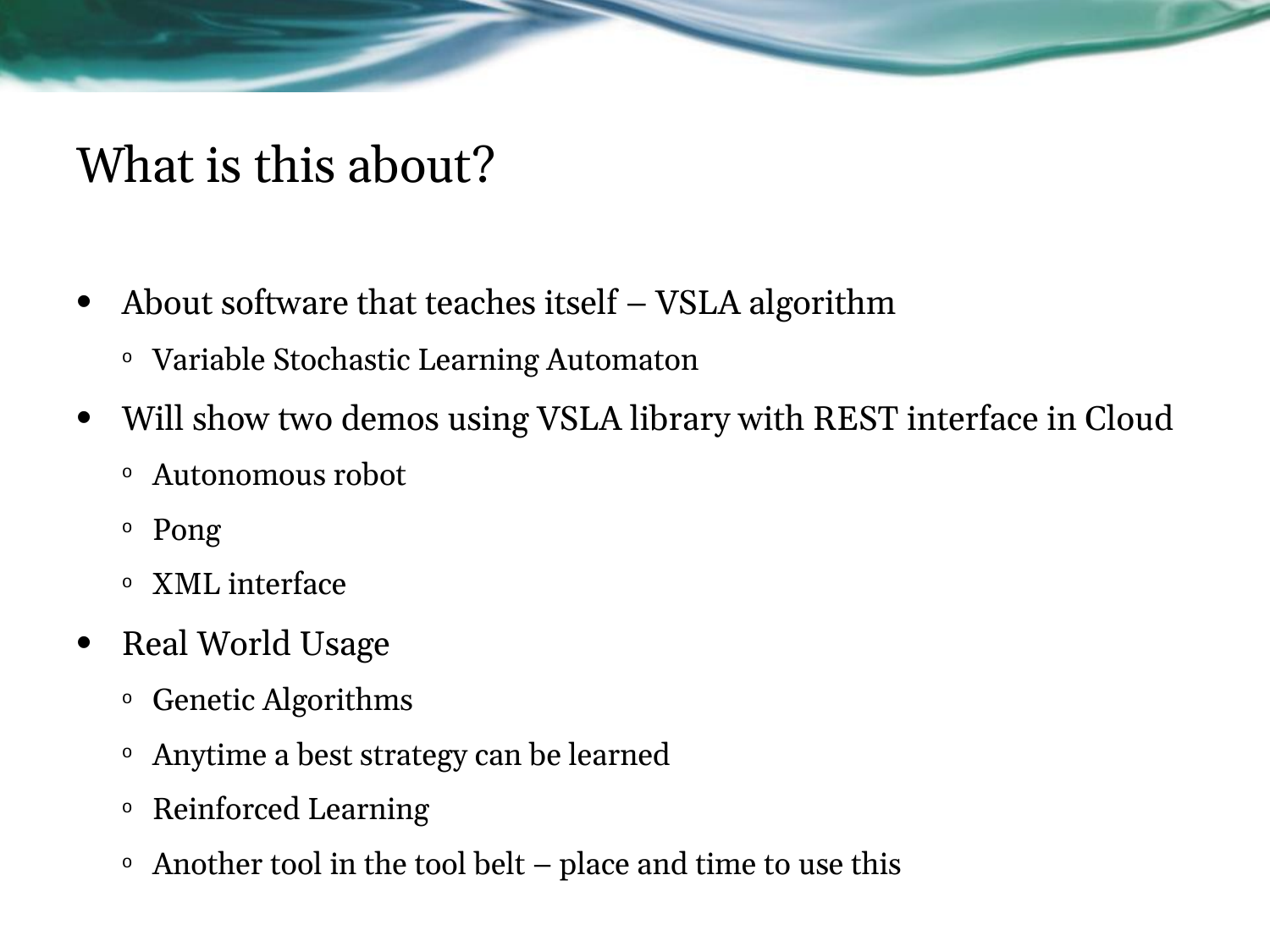

# What is this about?
About software that teaches itself – VSLA algorithm
Variable Stochastic Learning Automaton
Will show two demos using VSLA library with REST interface in Cloud
Autonomous robot
Pong
XML interface
Real World Usage
Genetic Algorithms
Anytime a best strategy can be learned
Reinforced Learning
Another tool in the tool belt – place and time to use this